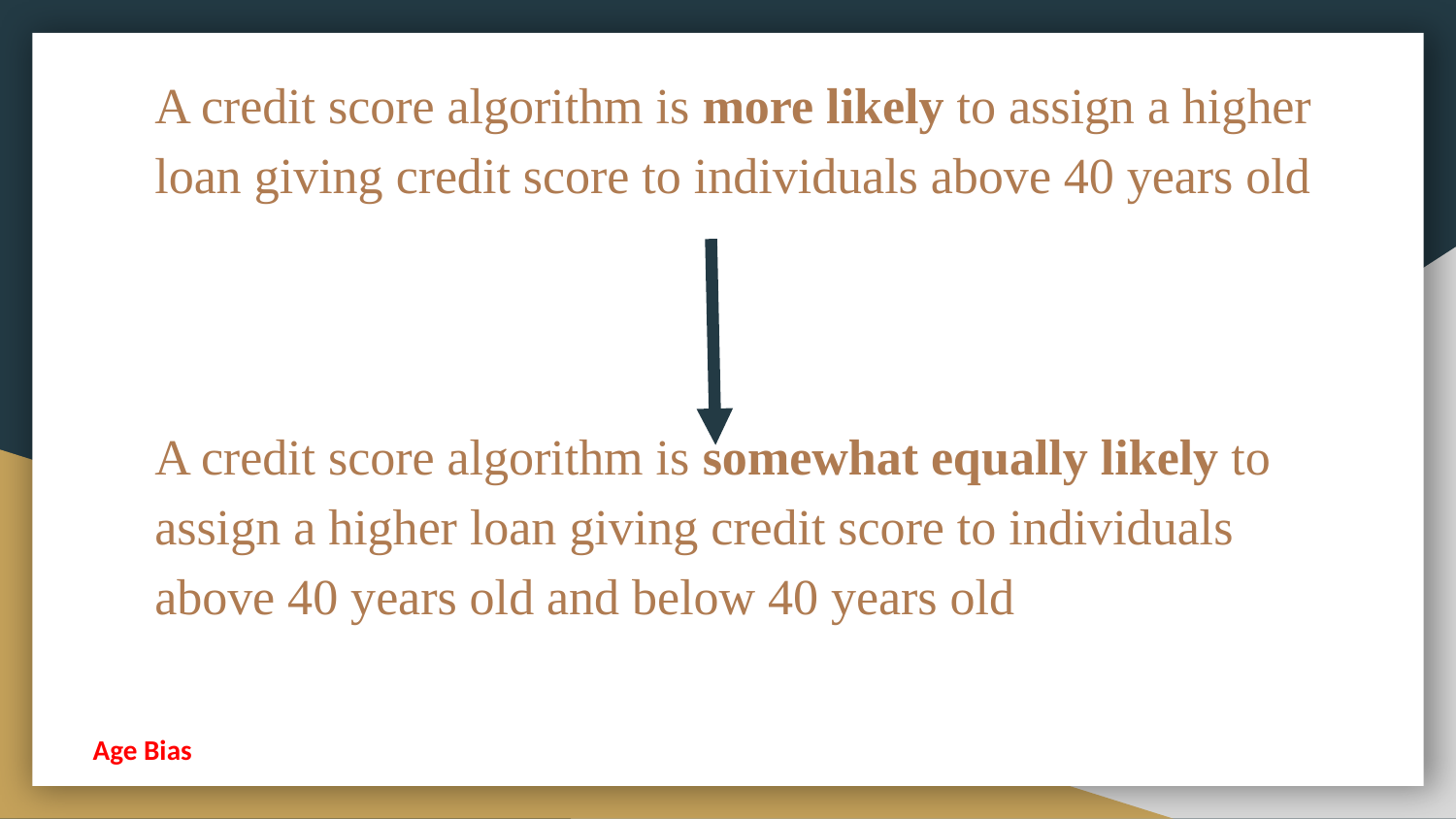

A credit score algorithm is more likely to assign a higher loan giving credit score to individuals above 40 years old

A credit score algorithm is somewhat equally likely to assign a higher loan giving credit score to individuals above 40 years old and below 40 years old

Age Bias